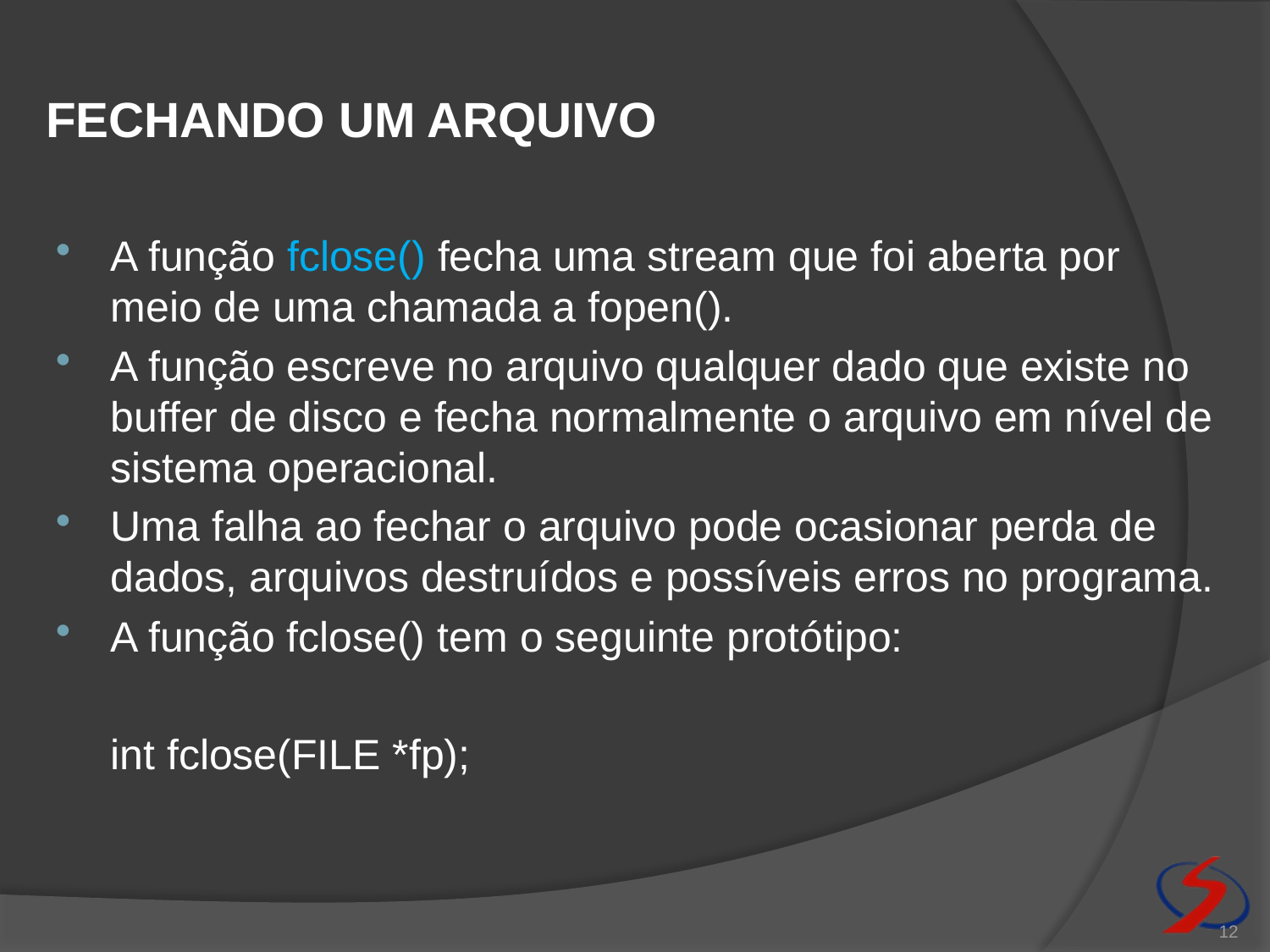

# Fechando um arquivo
A função fclose() fecha uma stream que foi aberta por meio de uma chamada a fopen().
A função escreve no arquivo qualquer dado que existe no buffer de disco e fecha normalmente o arquivo em nível de sistema operacional.
Uma falha ao fechar o arquivo pode ocasionar perda de dados, arquivos destruídos e possíveis erros no programa.
A função fclose() tem o seguinte protótipo:

	int fclose(FILE *fp);
12